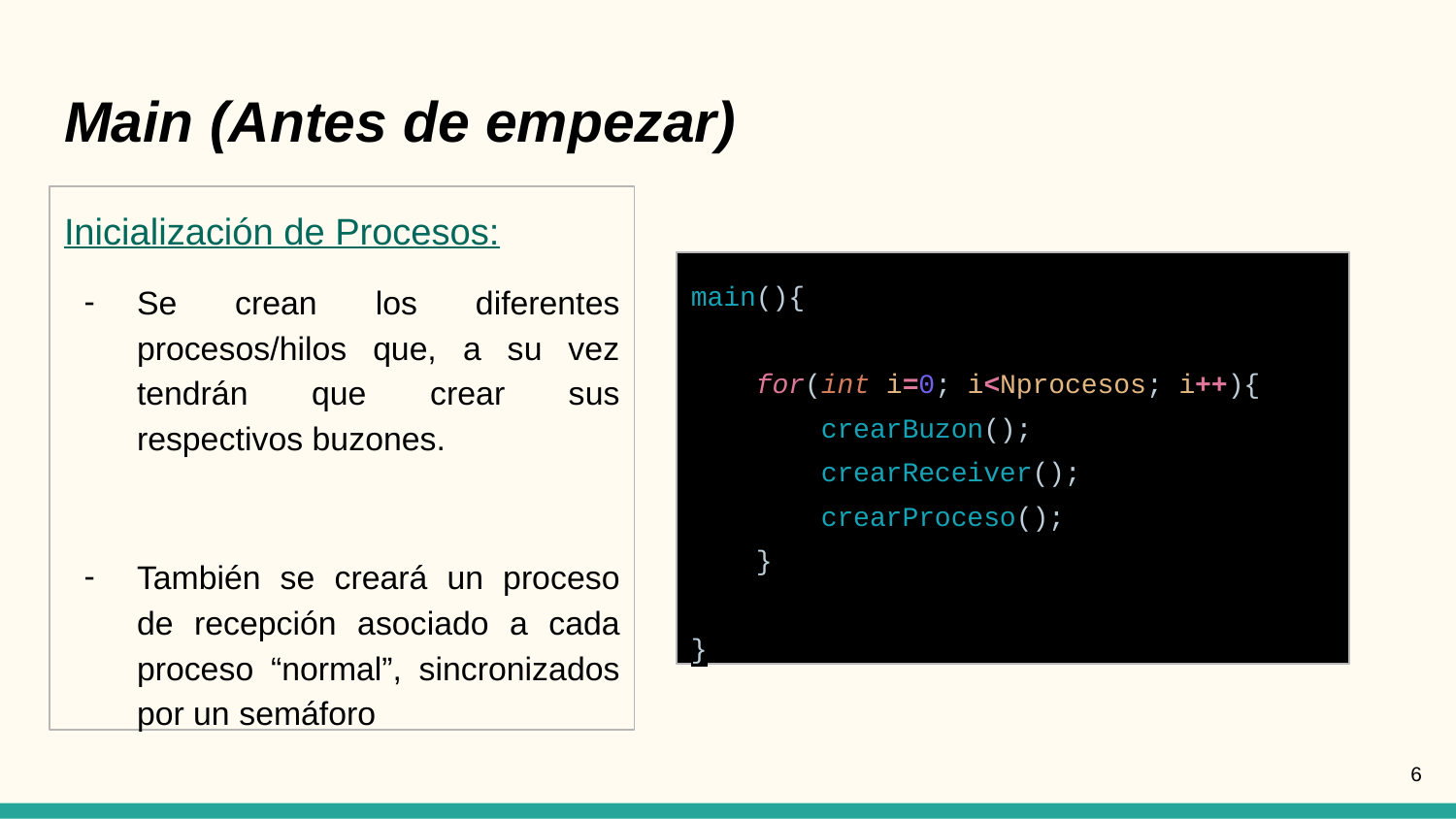

# Main (Antes de empezar)
Inicialización de Procesos:
Se crean los diferentes procesos/hilos que, a su vez tendrán que crear sus respectivos buzones.

También se creará un proceso de recepción asociado a cada proceso “normal”, sincronizados por un semáforo

main(){

    for(int i=0; i<Nprocesos; i++){
        crearBuzon();
        crearReceiver();
        crearProceso();
    }

}
6